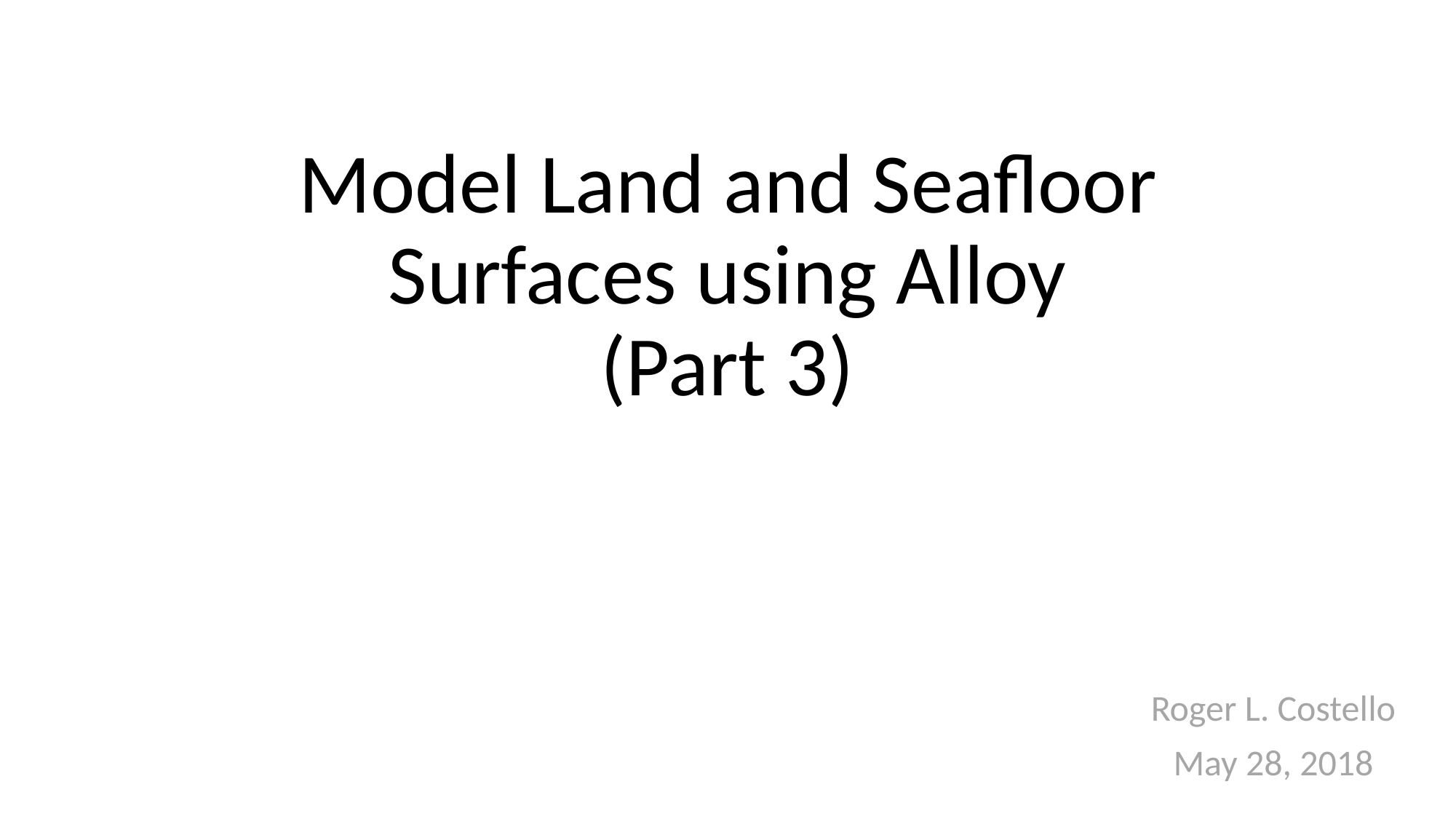

# Model Land and Seafloor Surfaces using Alloy (Part 3)
Roger L. Costello
May 28, 2018